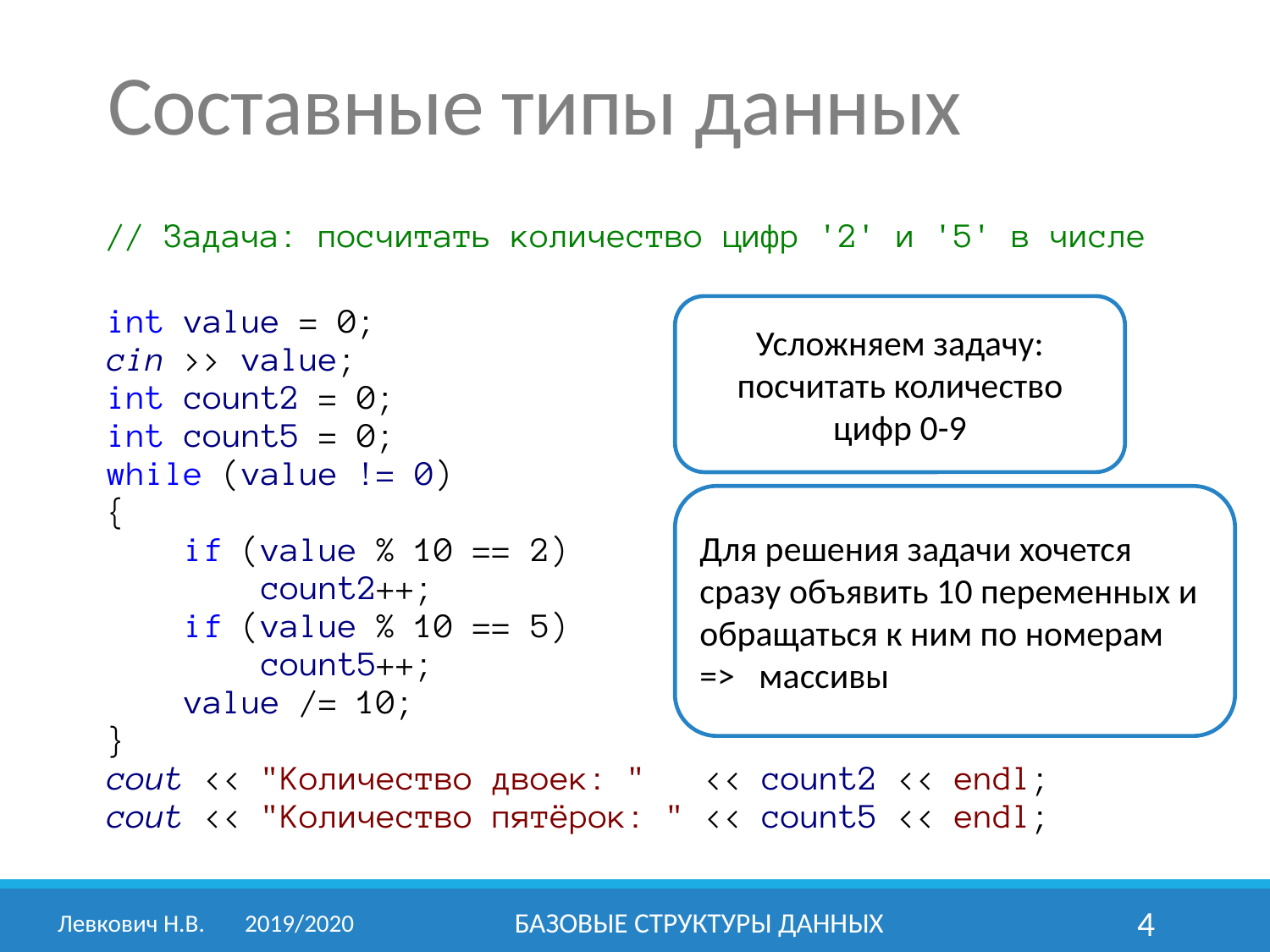

Составные типы данных
 // Задача: посчитать количество цифр '2' и '5' в числе
int value = 0;
cin >> value;
int count2 = 0;
int count5 = 0;
while (value != 0)
{
    if (value % 10 == 2)
        count2++;
    if (value % 10 == 5)
        count5++;
    value /= 10;
}
cout << "Количество двоек: "   << count2 << endl;
cout << "Количество пятёрок: " << count5 << endl;
Усложняем задачу: посчитать количество цифр 0-9
Для решения задачи хочется сразу объявить 10 переменных и обращаться к ним по номерам
=>   массивы
Левкович Н.В.	2019/2020
Базовые структуры данных
4